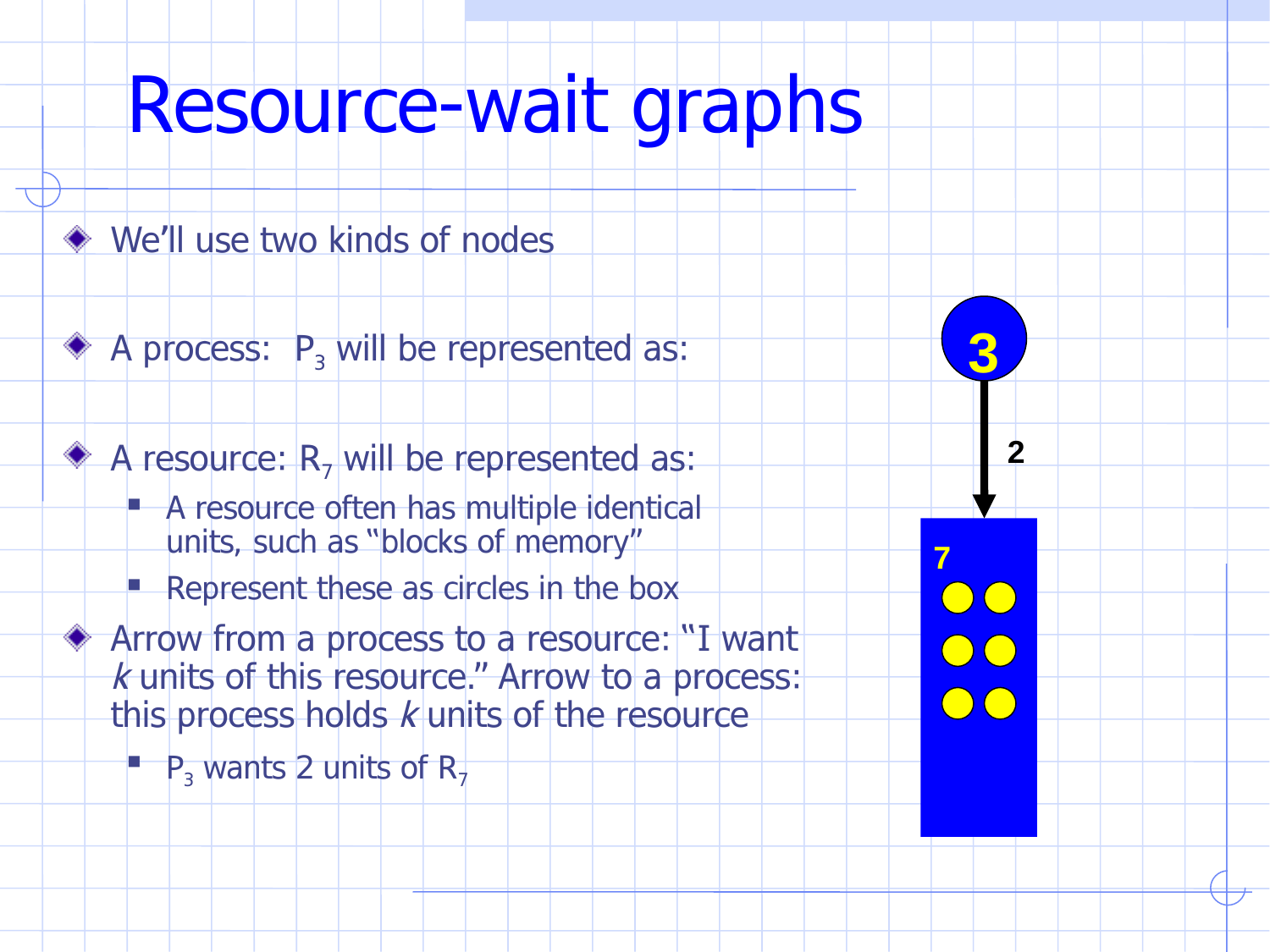

# Resource-wait graphs
We’ll use two kinds of nodes

A process:  P3 will be represented as:

A resource: R7 will be represented as:
A resource often has multiple identical
units, such as “blocks of memory”
Represent these as circles in the box
Arrow from a process to a resource: “I want
k units of this resource.” Arrow to a process:
this process holds k units of the resource
P3 wants 2 units of R7
3

2
7